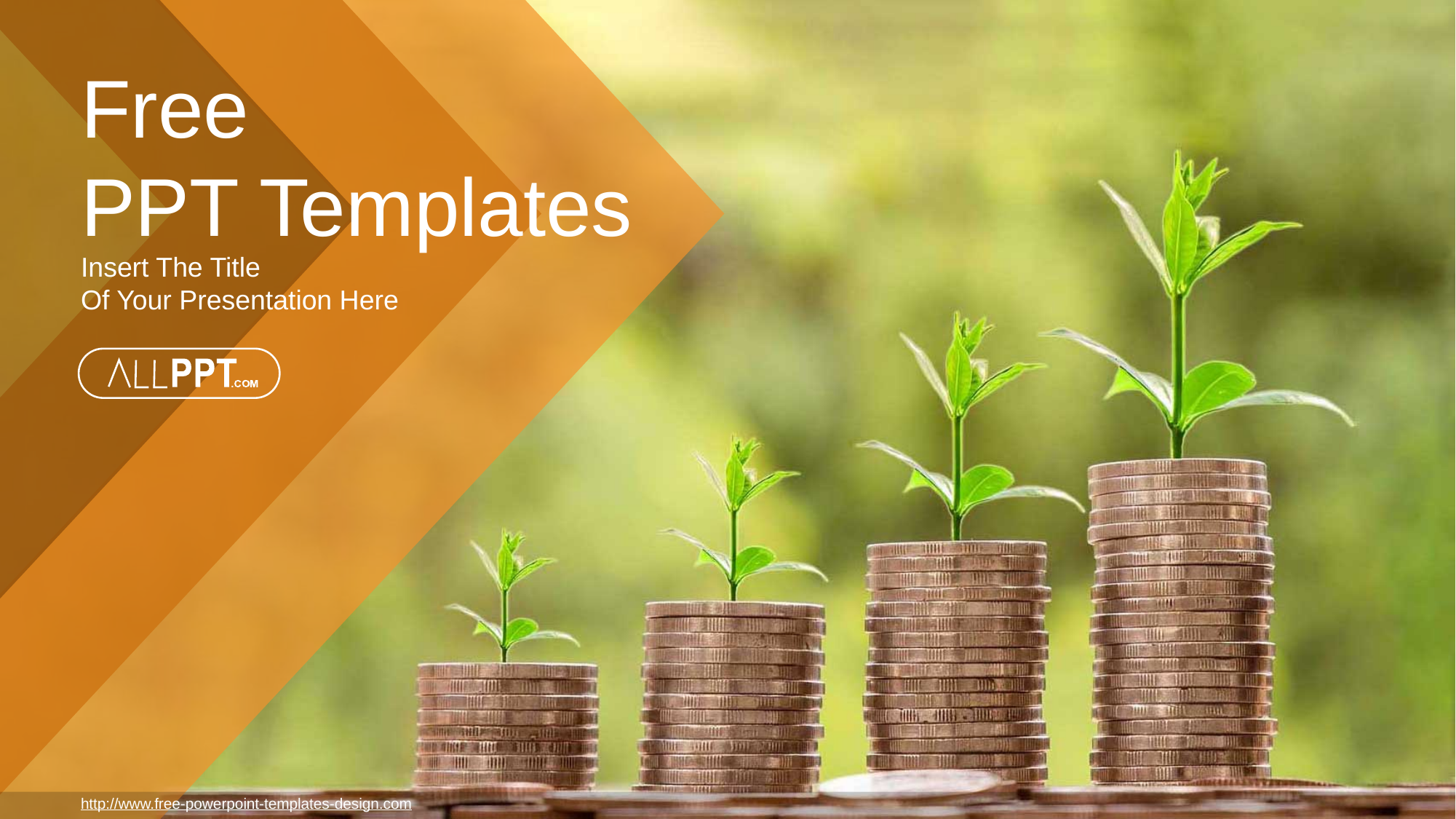

Free
PPT Templates
Insert The Title
Of Your Presentation Here

http://www.free-powerpoint-templates-design.com